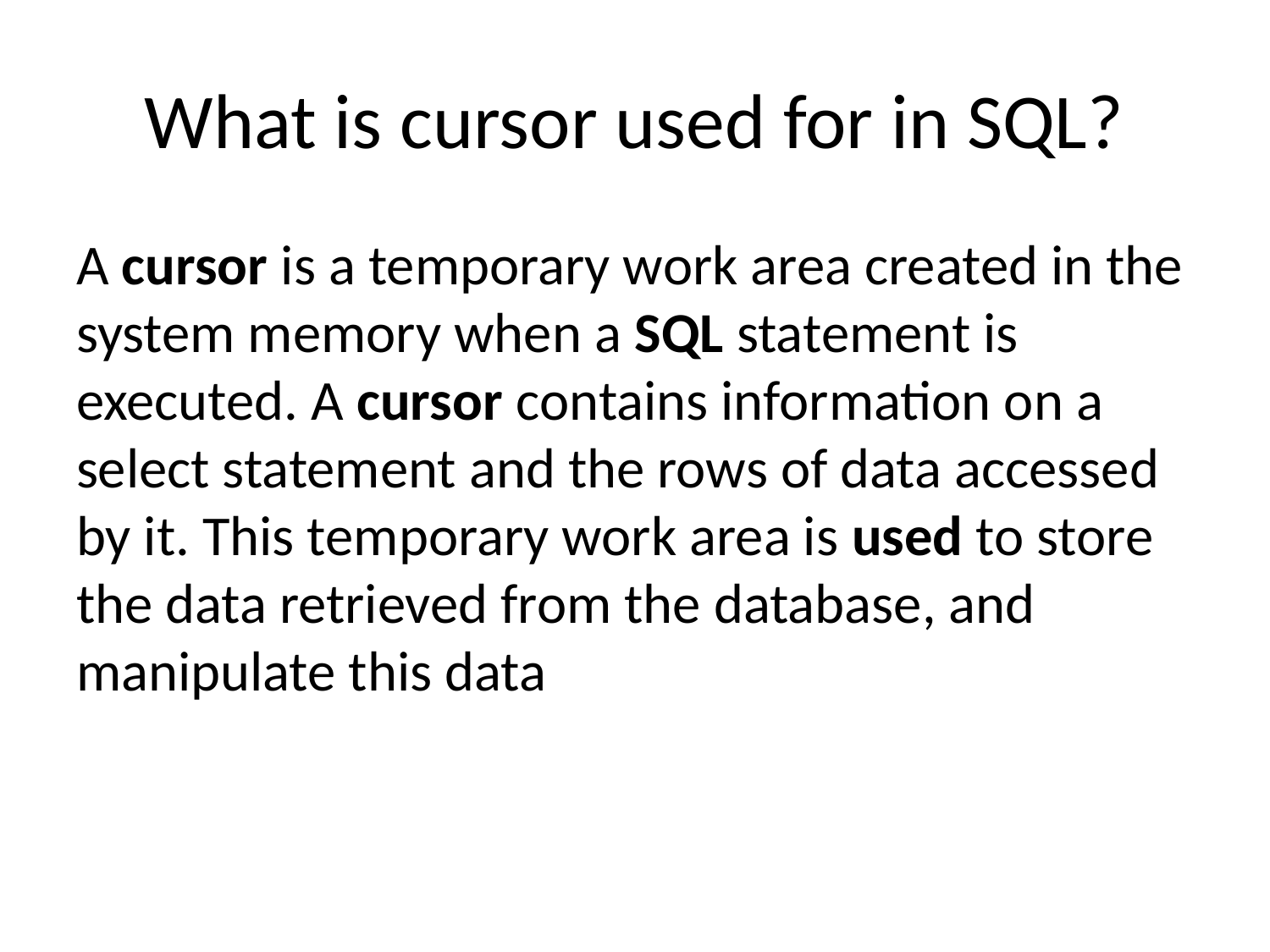

# What is cursor used for in SQL?
A cursor is a temporary work area created in the system memory when a SQL statement is executed. A cursor contains information on a select statement and the rows of data accessed by it. This temporary work area is used to store the data retrieved from the database, and manipulate this data